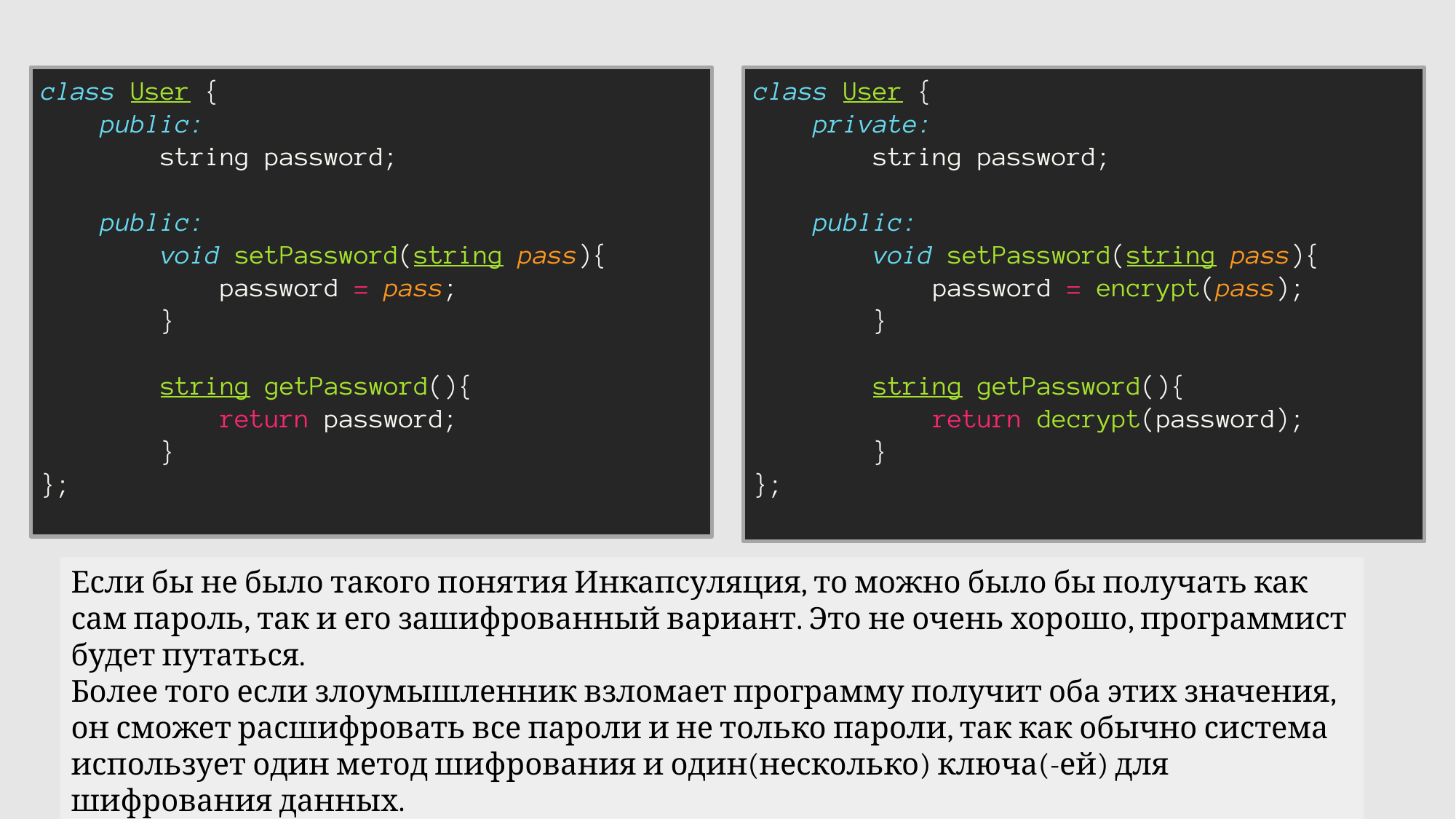

class User {
    public:
        string password;
    public:
        void setPassword(string pass){
            password = pass;
        }
        string getPassword(){
            return password;
        }
};

class User {
    private:
        string password;
    public:
        void setPassword(string pass){
            password = encrypt(pass);
        }
        string getPassword(){
            return decrypt(password);
        }
};
Если бы не было такого понятия Инкапсуляция, то можно было бы получать как сам пароль, так и его зашифрованный вариант. Это не очень хорошо, программист будет путаться.
Более того если злоумышленник взломает программу получит оба этих значения, он сможет расшифровать все пароли и не только пароли, так как обычно система использует один метод шифрования и один(несколько) ключа(-ей) для шифрования данных.